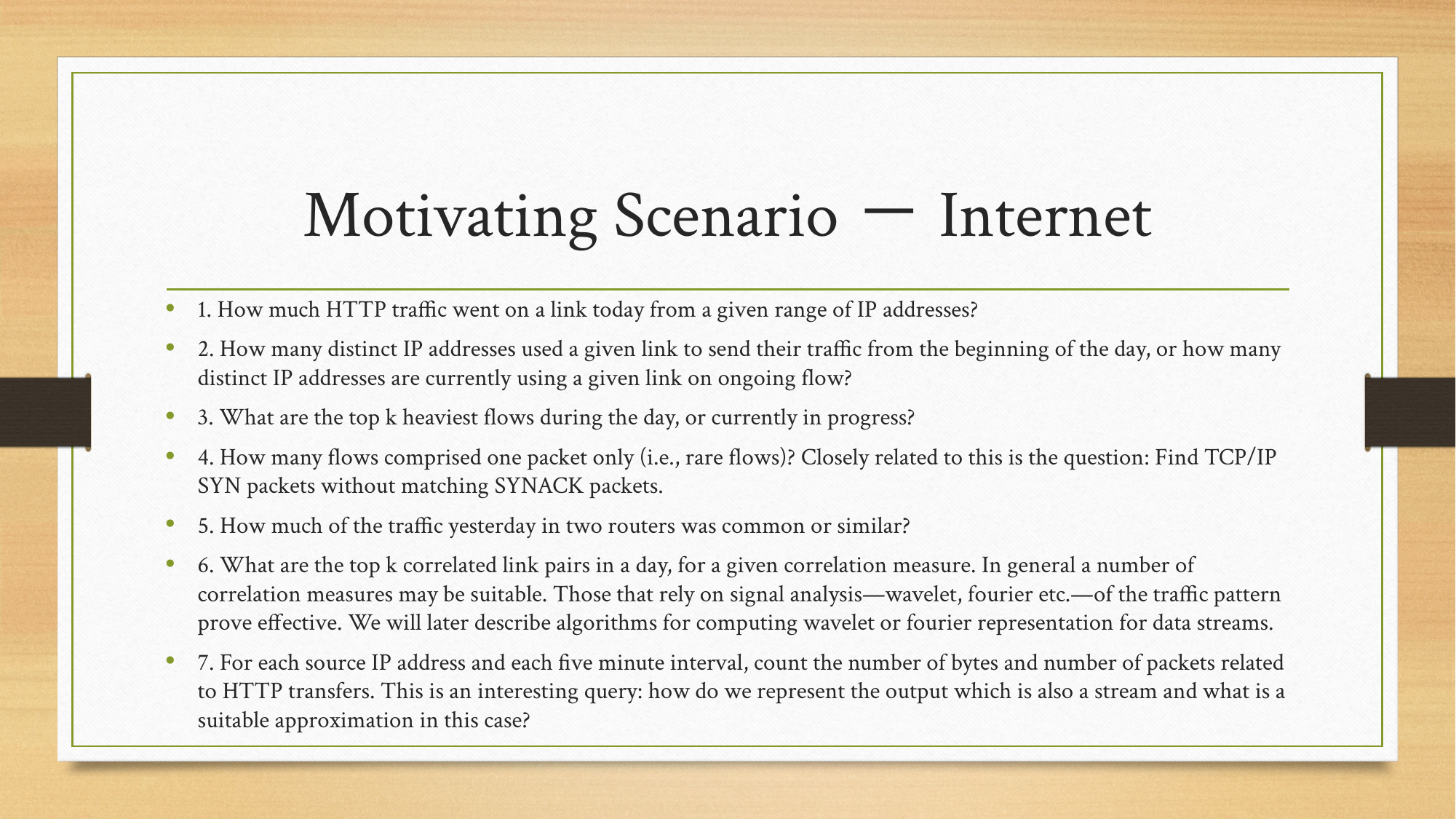

# Motivating Scenario－Internet
1. How much HTTP traffic went on a link today from a given range of IP addresses?
2. How many distinct IP addresses used a given link to send their traffic from the beginning of the day, or how many distinct IP addresses are currently using a given link on ongoing flow?
3. What are the top k heaviest flows during the day, or currently in progress?
4. How many flows comprised one packet only (i.e., rare flows)? Closely related to this is the question: Find TCP/IP SYN packets without matching SYNACK packets.
5. How much of the traffic yesterday in two routers was common or similar?
6. What are the top k correlated link pairs in a day, for a given correlation measure. In general a number of correlation measures may be suitable. Those that rely on signal analysis—wavelet, fourier etc.—of the traffic pattern prove effective. We will later describe algorithms for computing wavelet or fourier representation for data streams.
7. For each source IP address and each five minute interval, count the number of bytes and number of packets related to HTTP transfers. This is an interesting query: how do we represent the output which is also a stream and what is a suitable approximation in this case?